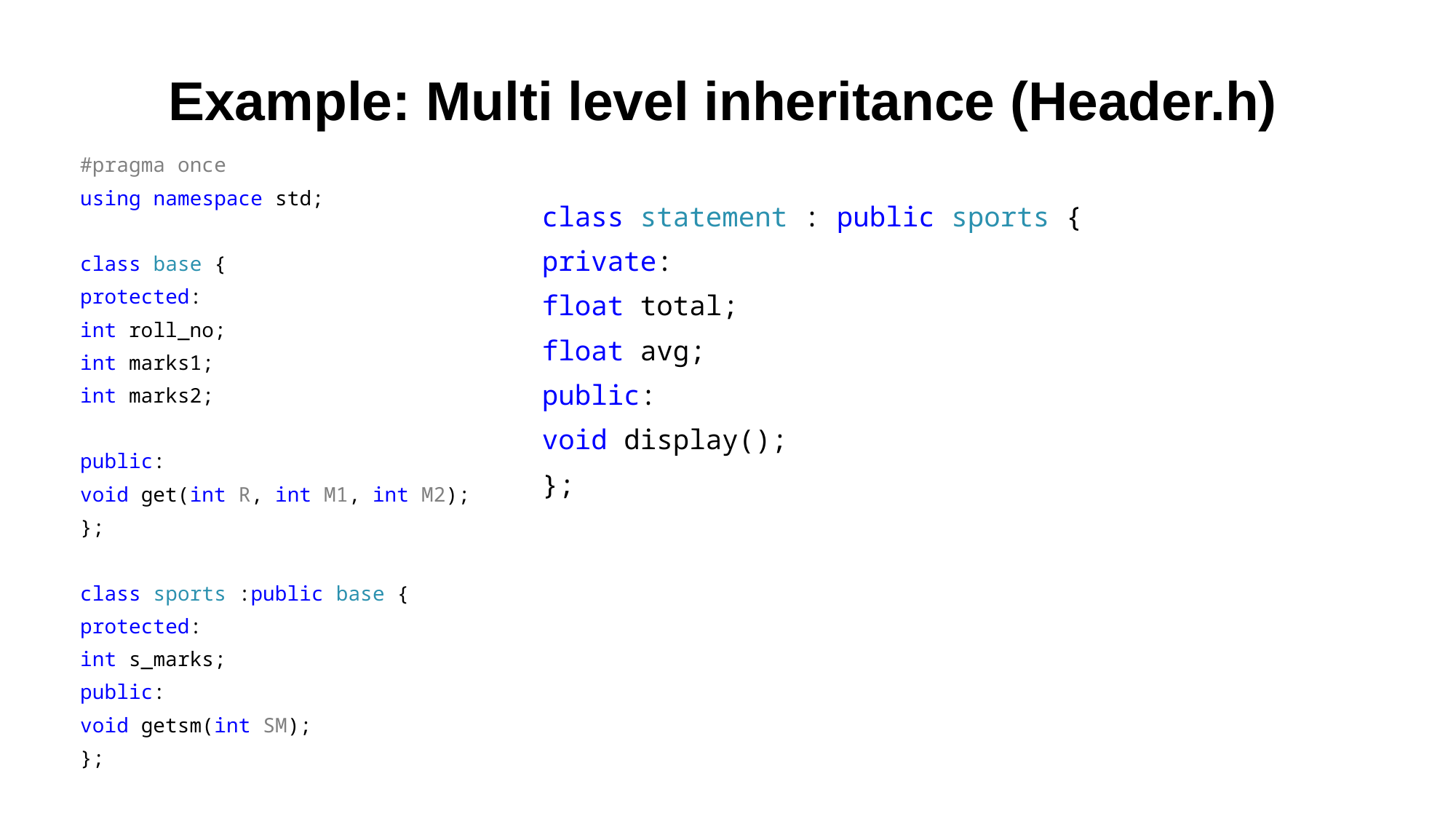

Example: Multi level inheritance (Header.h)

#pragma once
using namespace std;

class base {
protected:
int roll_no;
int marks1;
int marks2;

public:
void get(int R, int M1, int M2);
};

class sports :public base {
protected:
int s_marks;
public:
void getsm(int SM);
};

class statement : public sports {
private:
float total;
float avg;
public:
void display();
};